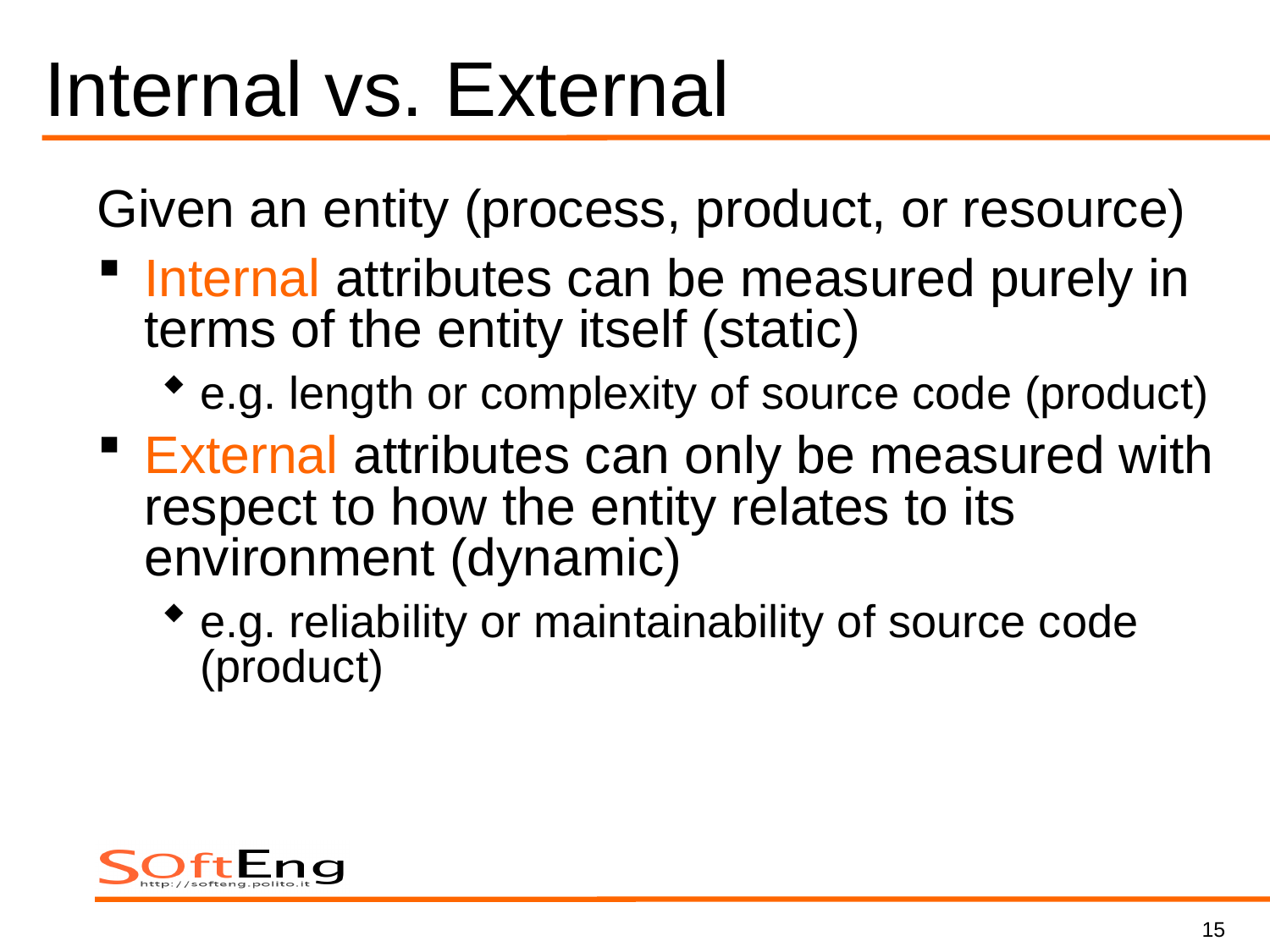

# Internal vs. External
Given an entity (process, product, or resource)
Internal attributes can be measured purely in terms of the entity itself (static)
e.g. length or complexity of source code (product)
External attributes can only be measured with respect to how the entity relates to its environment (dynamic)
e.g. reliability or maintainability of source code (product)

15